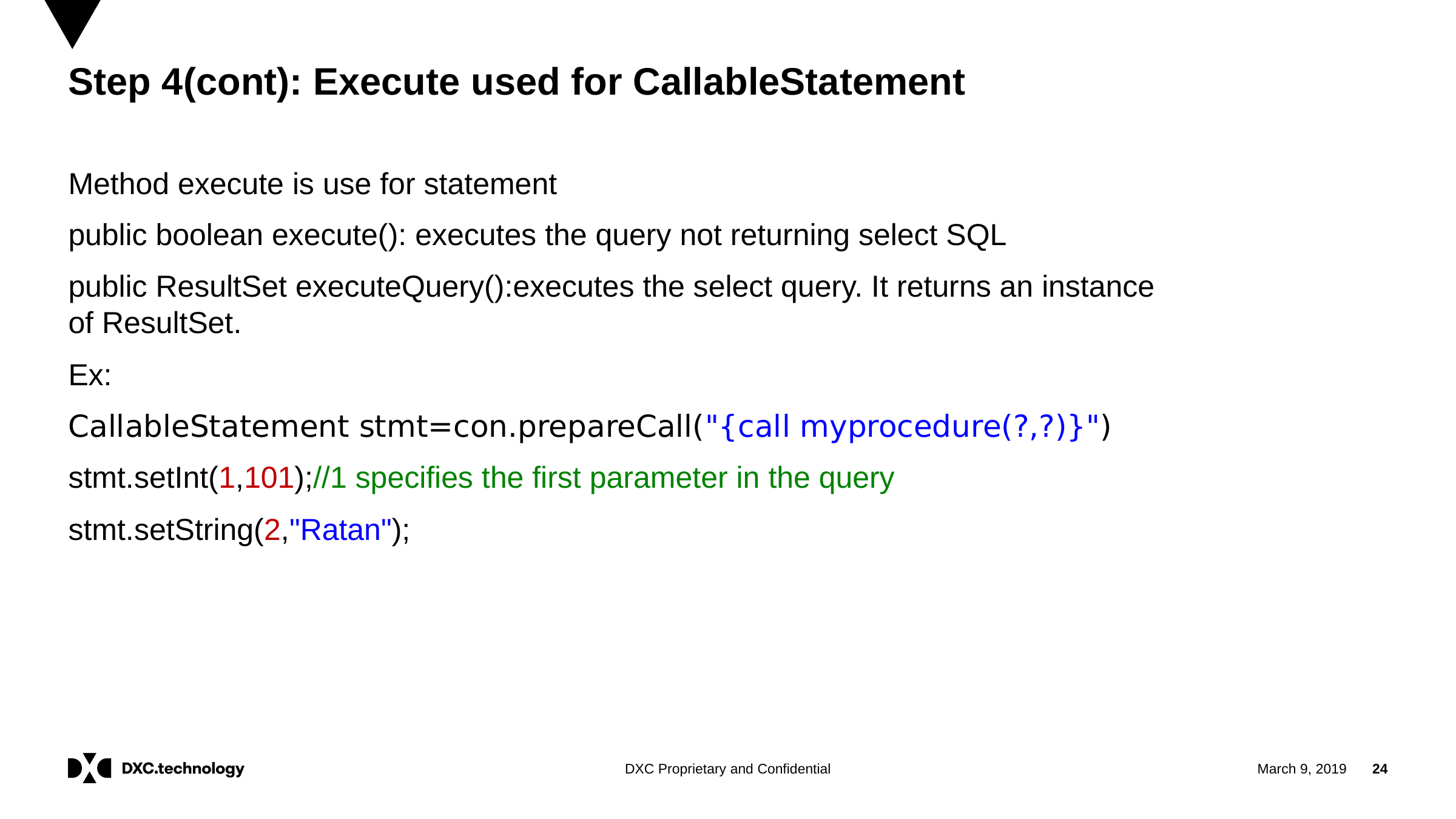

# Step 4(cont): Execute used for CallableStatement
Method execute is use for statement
public boolean execute(): executes the query not returning select SQL
public ResultSet executeQuery():executes the select query. It returns an instance of ResultSet.
Ex:
CallableStatement stmt=con.prepareCall("{call myprocedure(?,?)}")
stmt.setInt(1,101);//1 specifies the first parameter in the query
stmt.setString(2,"Ratan");